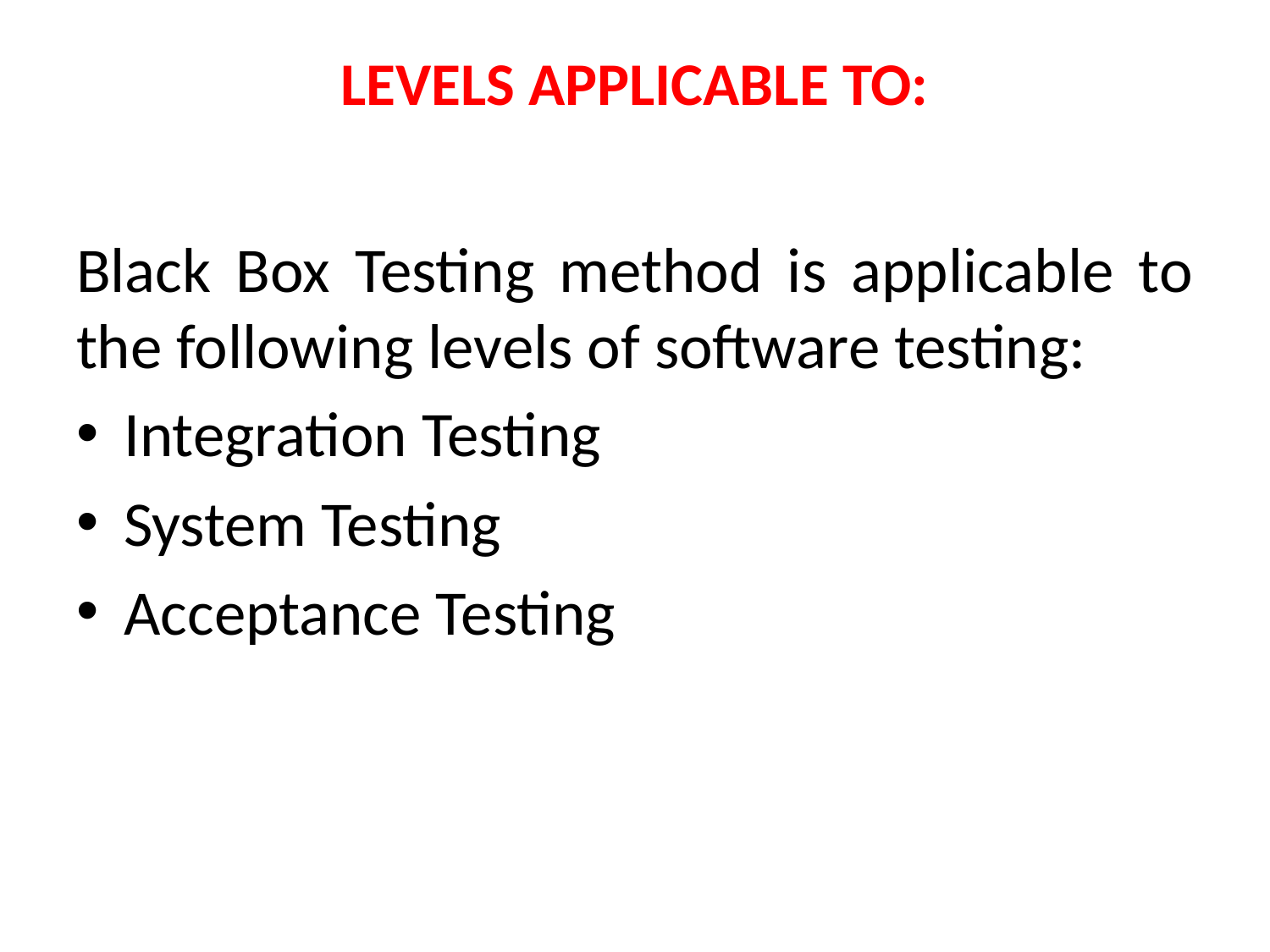

# LEVELS APPLICABLE TO:
Black Box Testing method is applicable to the following levels of software testing:
Integration Testing
System Testing
Acceptance Testing